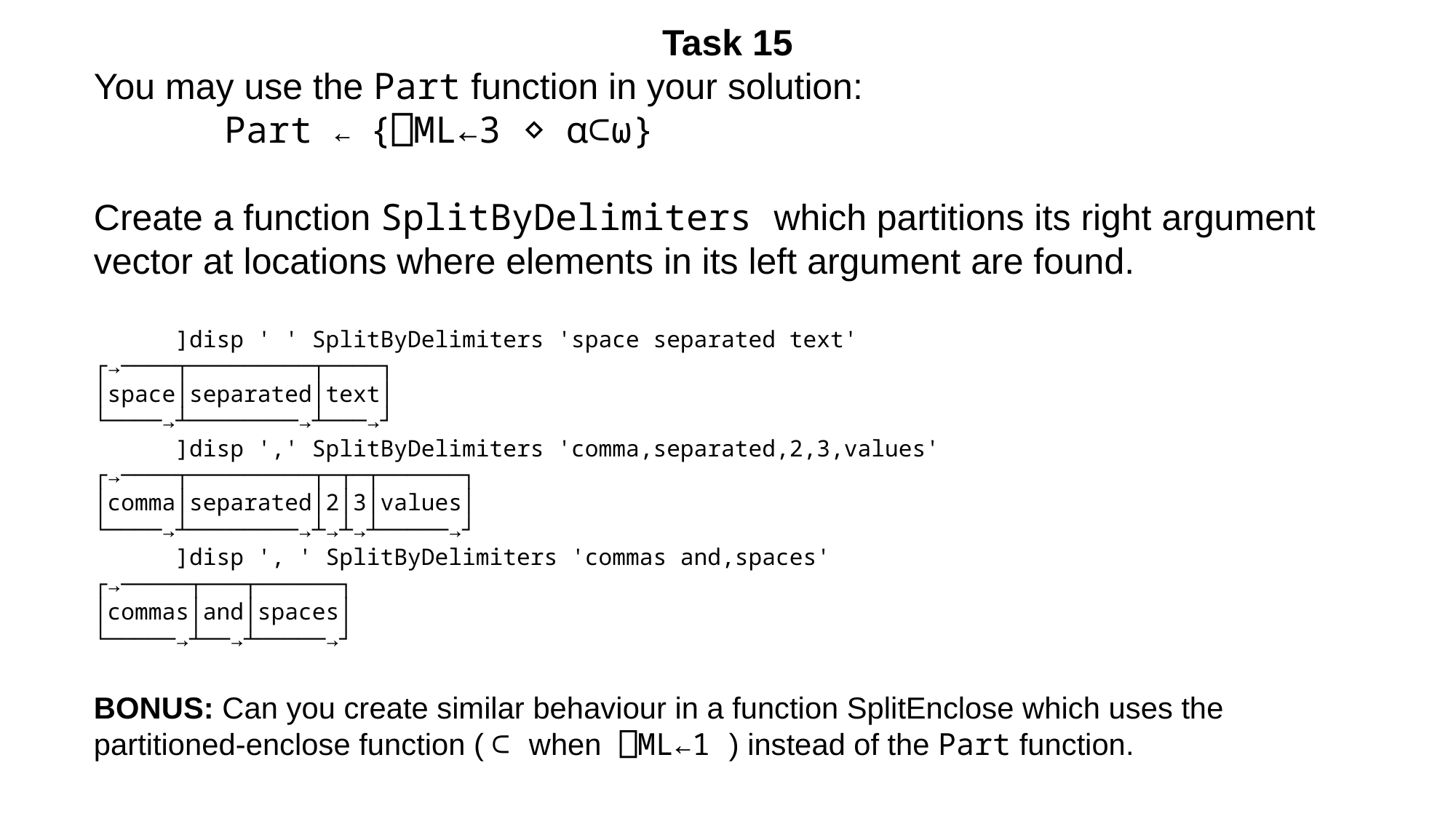

Task 15
You may use the Part function in your solution:
      Part ← {⎕ML←3 ⋄ ⍺⊂⍵}

Create a function SplitByDelimiters which partitions its right argument vector at locations where elements in its left argument are found.

      ]disp ' ' SplitByDelimiters 'space separated text'
┌→────┬─────────┬────┐
│space│separated│text│
└────→┴────────→┴───→┘
      ]disp ',' SplitByDelimiters 'comma,separated,2,3,values'
┌→────┬─────────┬─┬─┬──────┐
│comma│separated│2│3│values│
└────→┴────────→┴→┴→┴─────→┘
      ]disp ', ' SplitByDelimiters 'commas and,spaces'
┌→─────┬───┬──────┐
│commas│and│spaces│
└─────→┴──→┴─────→┘

BONUS: Can you create similar behaviour in a function SplitEnclose which uses the partitioned-enclose function ( ⊂ when ⎕ML←1 ) instead of the Part function.